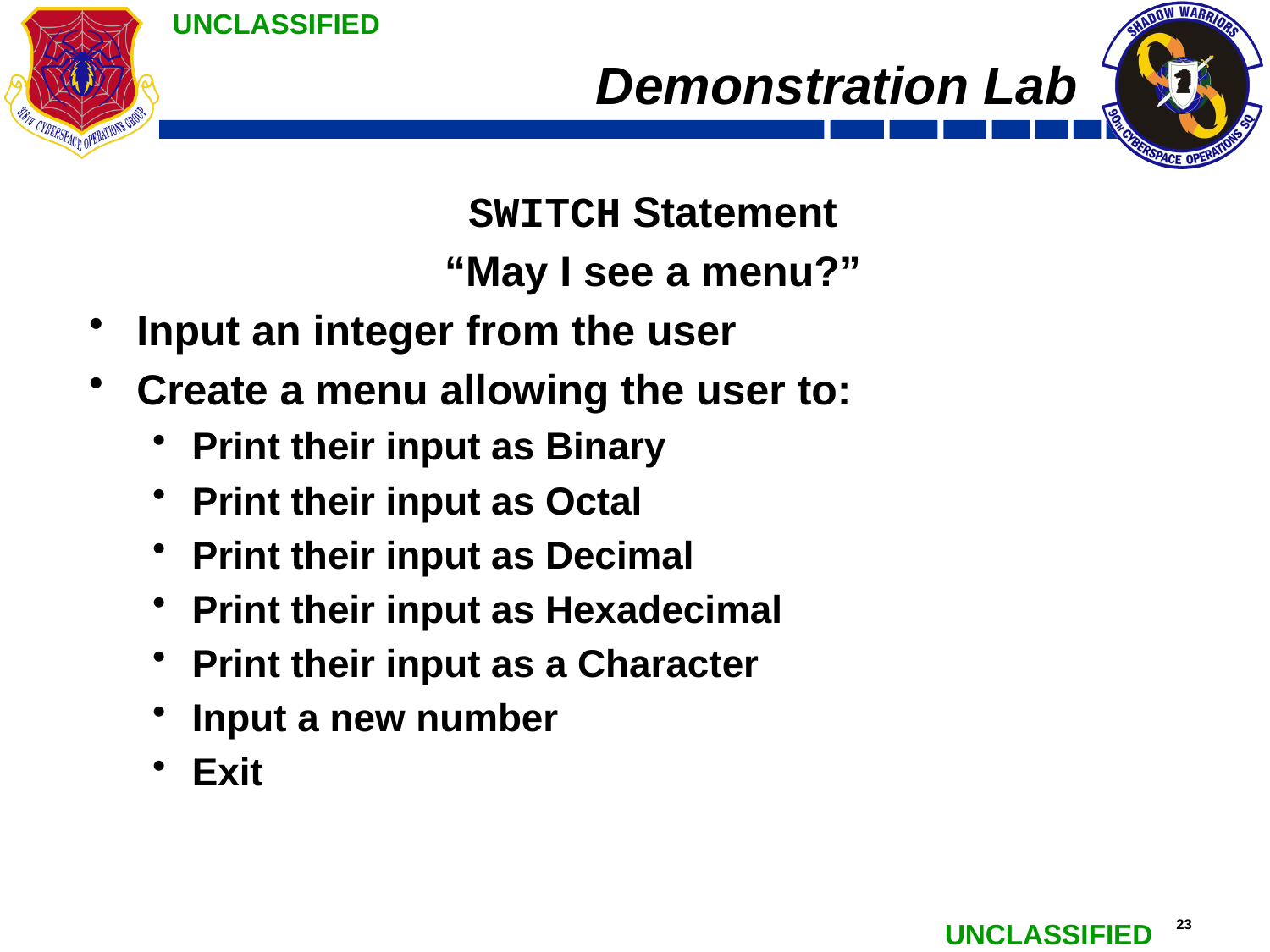

# Demonstration Lab
SWITCH Statement
“May I see a menu?”
Input an integer from the user
Create a menu allowing the user to:
Print their input as Binary
Print their input as Octal
Print their input as Decimal
Print their input as Hexadecimal
Print their input as a Character
Input a new number
Exit